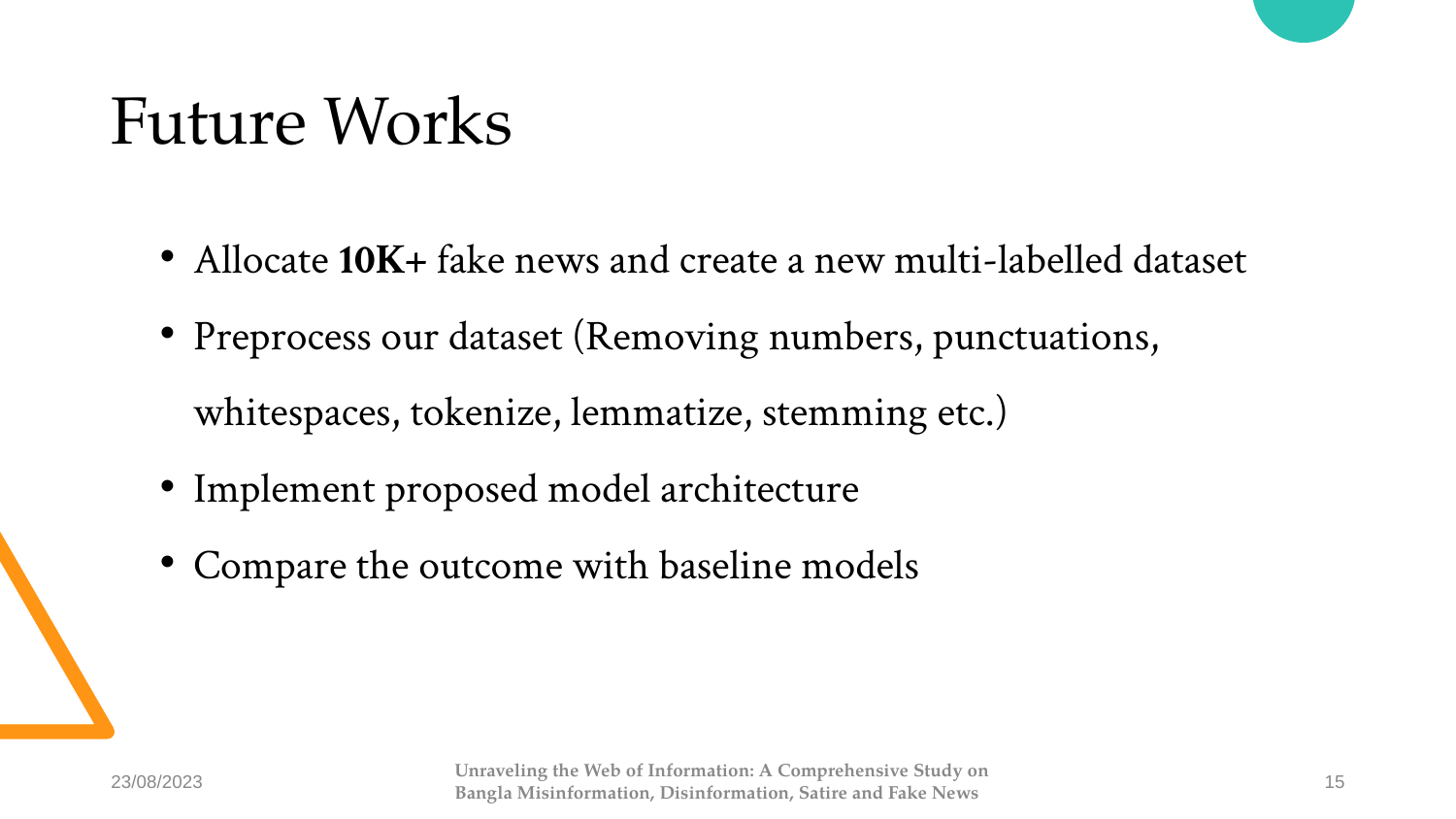

# Future Works
Allocate 10K+ fake news and create a new multi-labelled dataset
Preprocess our dataset (Removing numbers, punctuations, whitespaces, tokenize, lemmatize, stemming etc.)
Implement proposed model architecture
Compare the outcome with baseline models
Unraveling the Web of Information: A Comprehensive Study on Bangla Misinformation, Disinformation, Satire and Fake News
23/08/2023
15